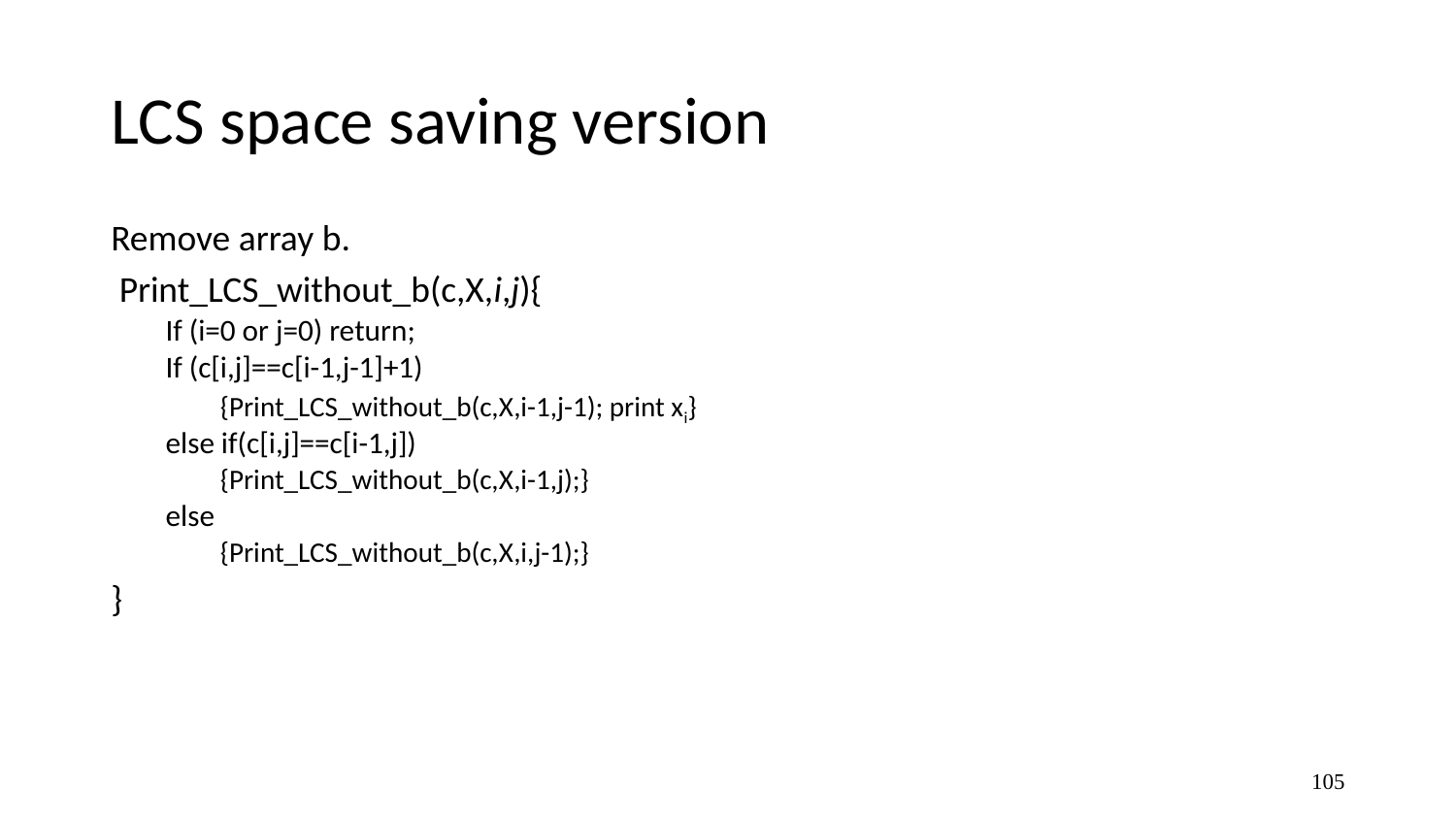

# LCS space saving version
Remove array b.
 Print_LCS_without_b(c,X,i,j){
If (i=0 or j=0) return;
If (c[i,j]==c[i-1,j-1]+1)
{Print_LCS_without_b(c,X,i-1,j-1); print xi}
else if(c[i,j]==c[i-1,j])
{Print_LCS_without_b(c,X,i-1,j);}
else
{Print_LCS_without_b(c,X,i,j-1);}
}
105